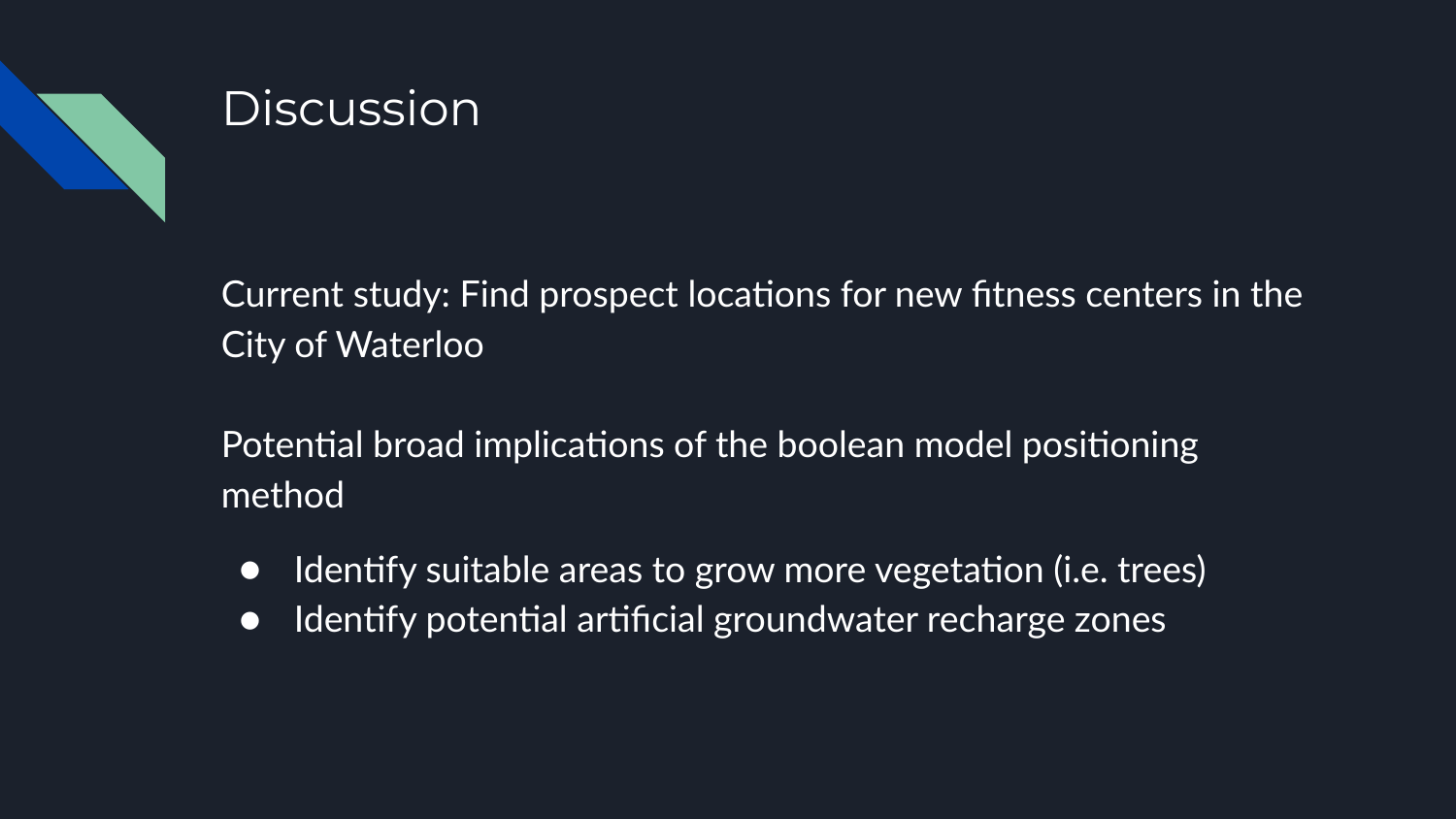

# Discussion
Current study: Find prospect locations for new fitness centers in the City of Waterloo

Potential broad implications of the boolean model positioning method
Identify suitable areas to grow more vegetation (i.e. trees)
Identify potential artificial groundwater recharge zones